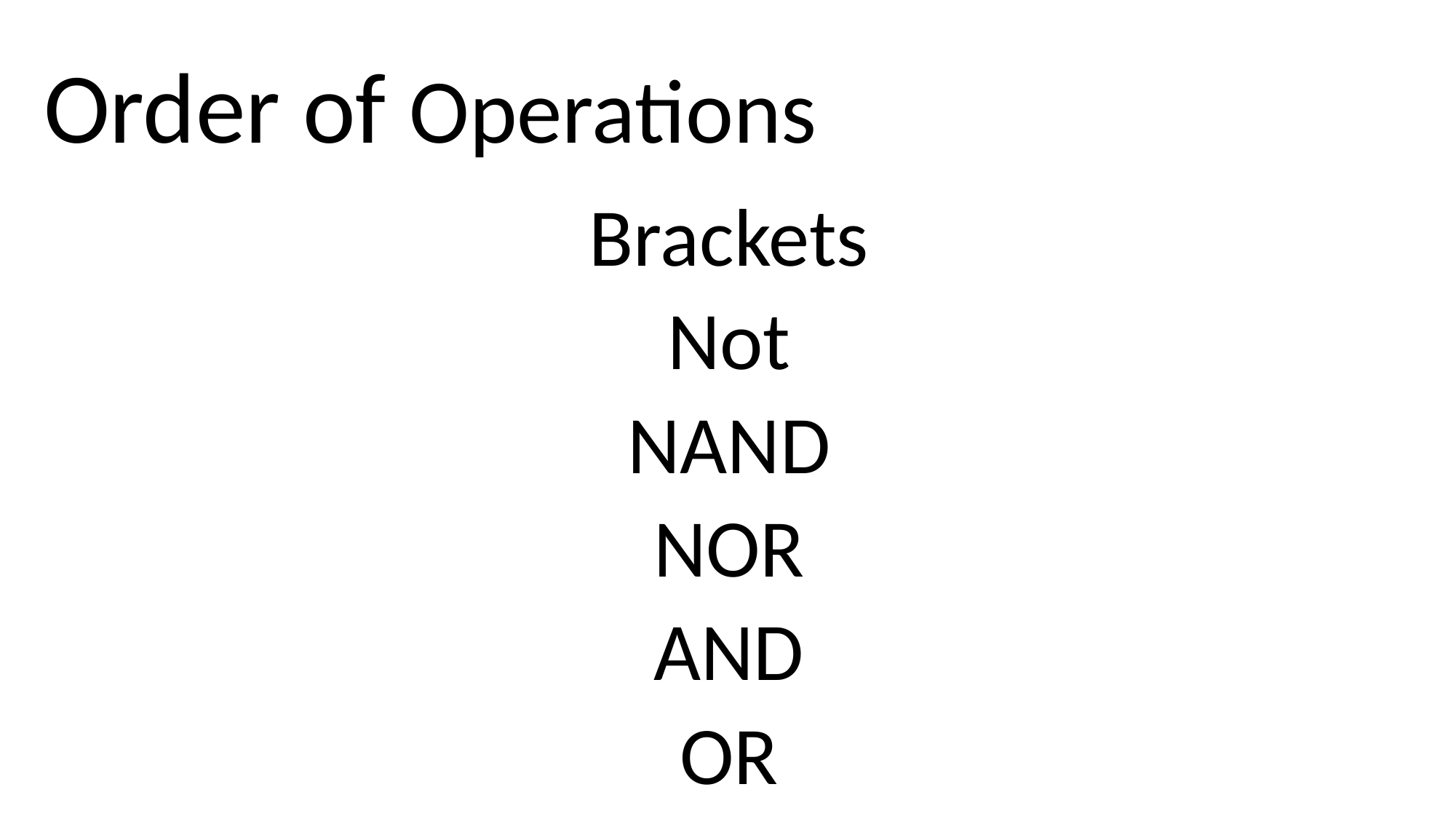

# Order of Operations
Brackets
Not
NAND
NOR
AND
OR